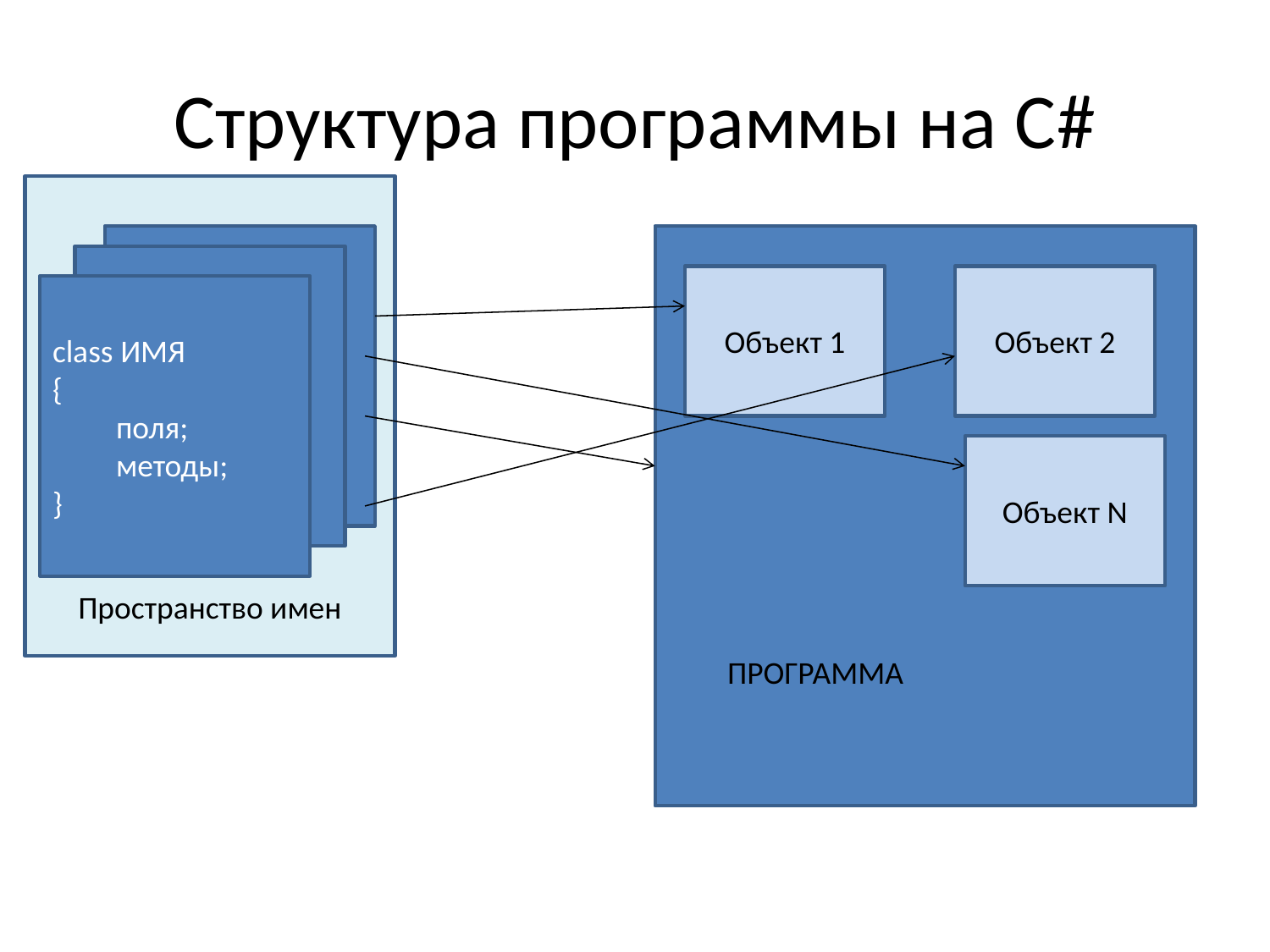

# Структура программы на С#

Пространство имен
class ИМЯ
{
поля;
методы;
}

class ИМЯ
{
поля;
методы;
}
Объект 1
Объект 2
class ИМЯ
{
поля;
методы;
}
Объект N
ПРОГРАММА